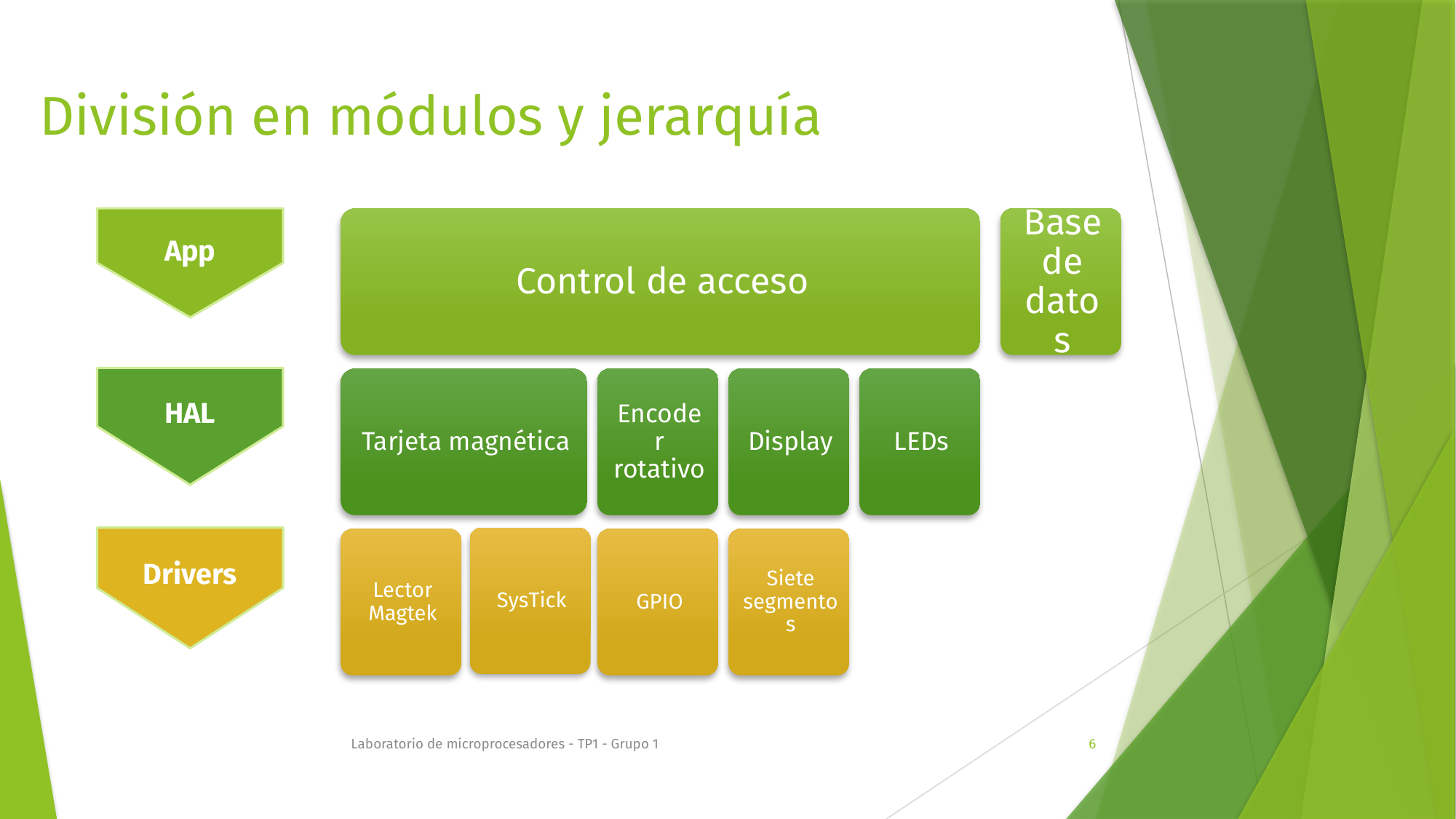

# División en módulos y jerarquía
App
Control de acceso
Tarjeta magnética
Lector Magtek
SysTick
Encoder rotativo
GPIO
Display
Siete segmentos
LEDs
Base de datos
HAL

Drivers
Laboratorio de microprocesadores - TP1 - Grupo 1
6